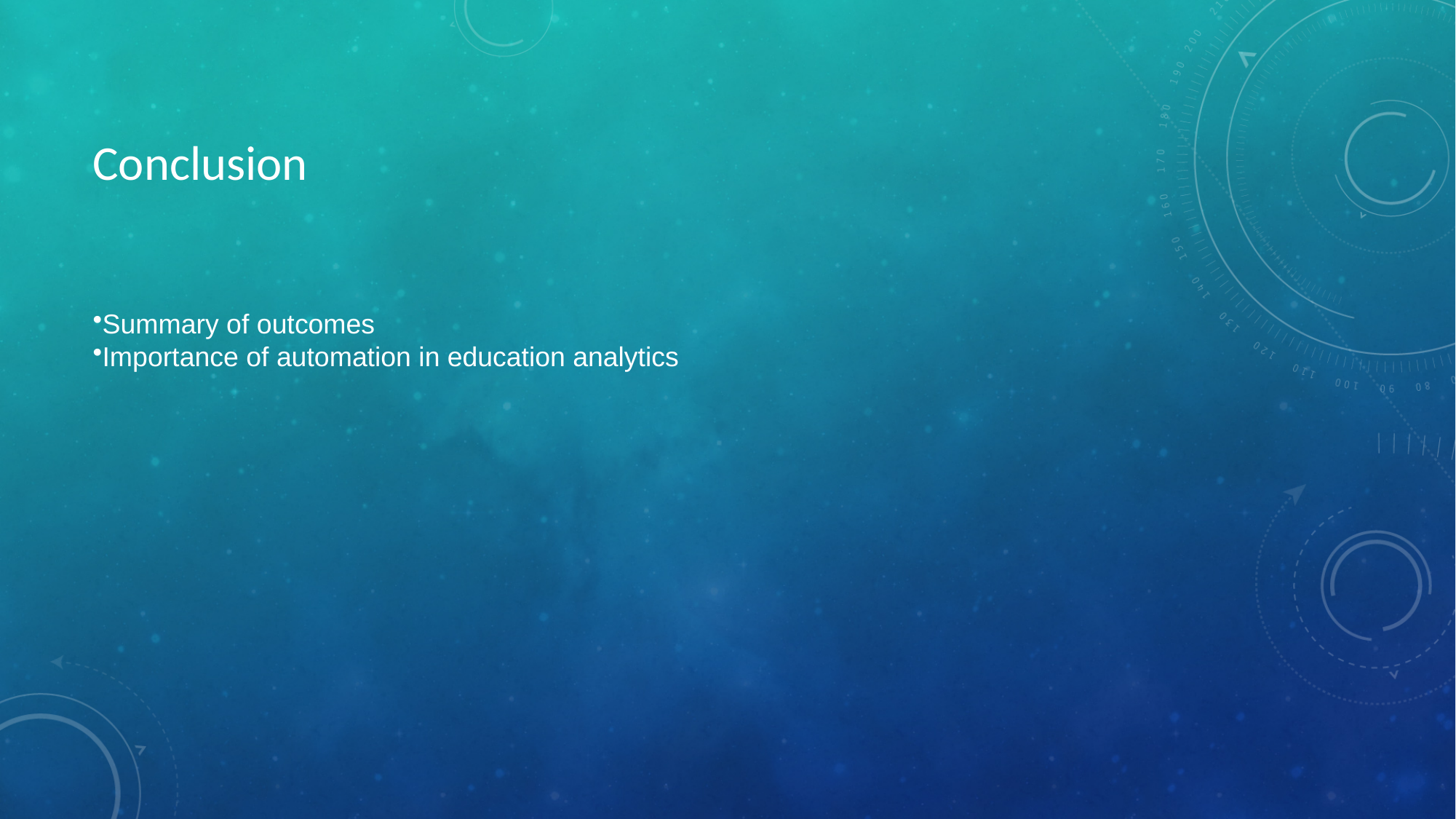

# Conclusion
Summary of outcomes
Importance of automation in education analytics